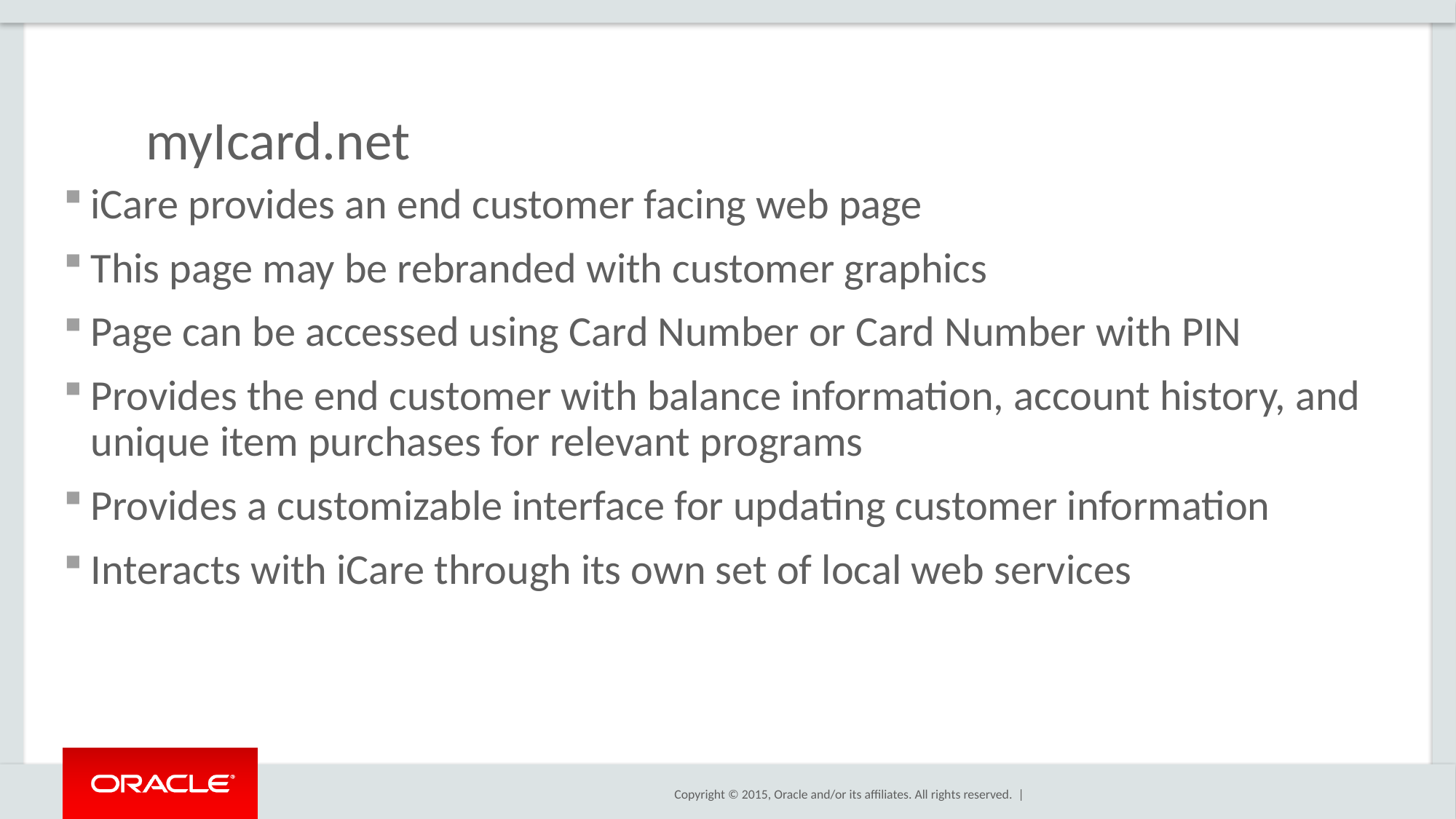

# myIcard.net
iCare provides an end customer facing web page
This page may be rebranded with customer graphics
Page can be accessed using Card Number or Card Number with PIN
Provides the end customer with balance information, account history, and unique item purchases for relevant programs
Provides a customizable interface for updating customer information
Interacts with iCare through its own set of local web services